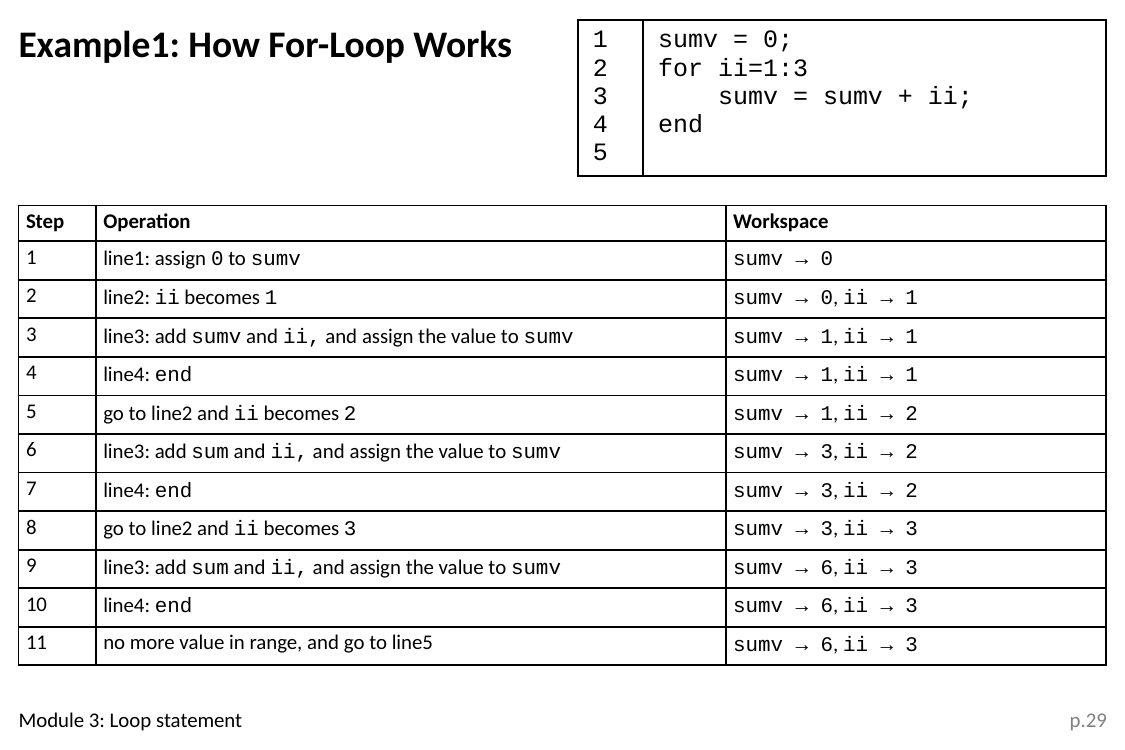

Example1: How For-Loop Works
| 1 2 3 4 5 | sumv = 0; for ii=1:3 sumv = sumv + ii; end |
| --- | --- |
| Step | Operation | Workspace |
| --- | --- | --- |
| 1 | line1: assign 0 to sumv | sumv → 0 |
| 2 | line2: ii becomes 1 | sumv → 0, ii → 1 |
| 3 | line3: add sumv and ii, and assign the value to sumv | sumv → 1, ii → 1 |
| 4 | line4: end | sumv → 1, ii → 1 |
| 5 | go to line2 and ii becomes 2 | sumv → 1, ii → 2 |
| 6 | line3: add sum and ii, and assign the value to sumv | sumv → 3, ii → 2 |
| 7 | line4: end | sumv → 3, ii → 2 |
| 8 | go to line2 and ii becomes 3 | sumv → 3, ii → 3 |
| 9 | line3: add sum and ii, and assign the value to sumv | sumv → 6, ii → 3 |
| 10 | line4: end | sumv → 6, ii → 3 |
| 11 | no more value in range, and go to line5 | sumv → 6, ii → 3 |
Module 3: Loop statement
p.29